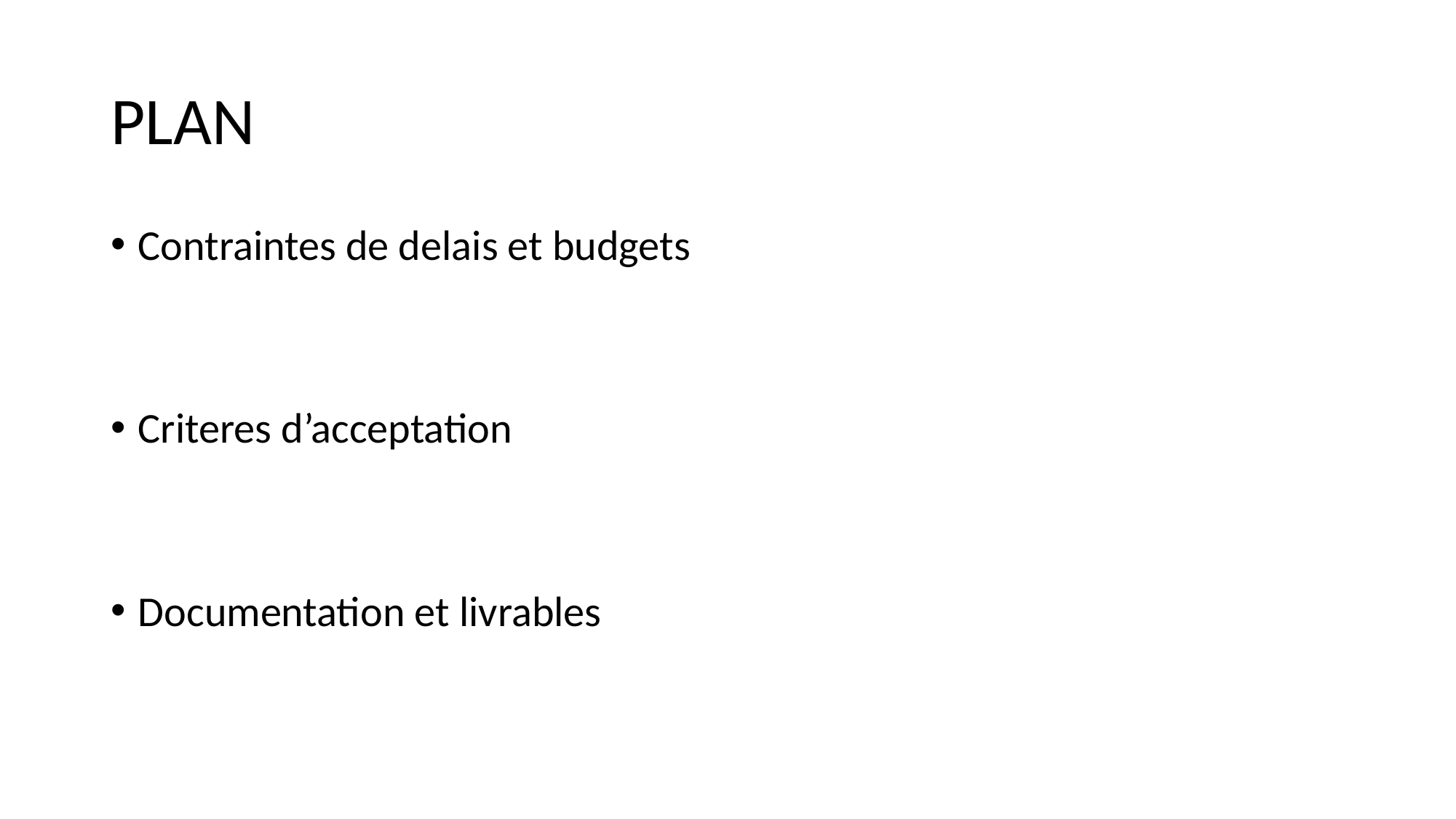

# PLAN
Contraintes de delais et budgets

Criteres d’acceptation

Documentation et livrables